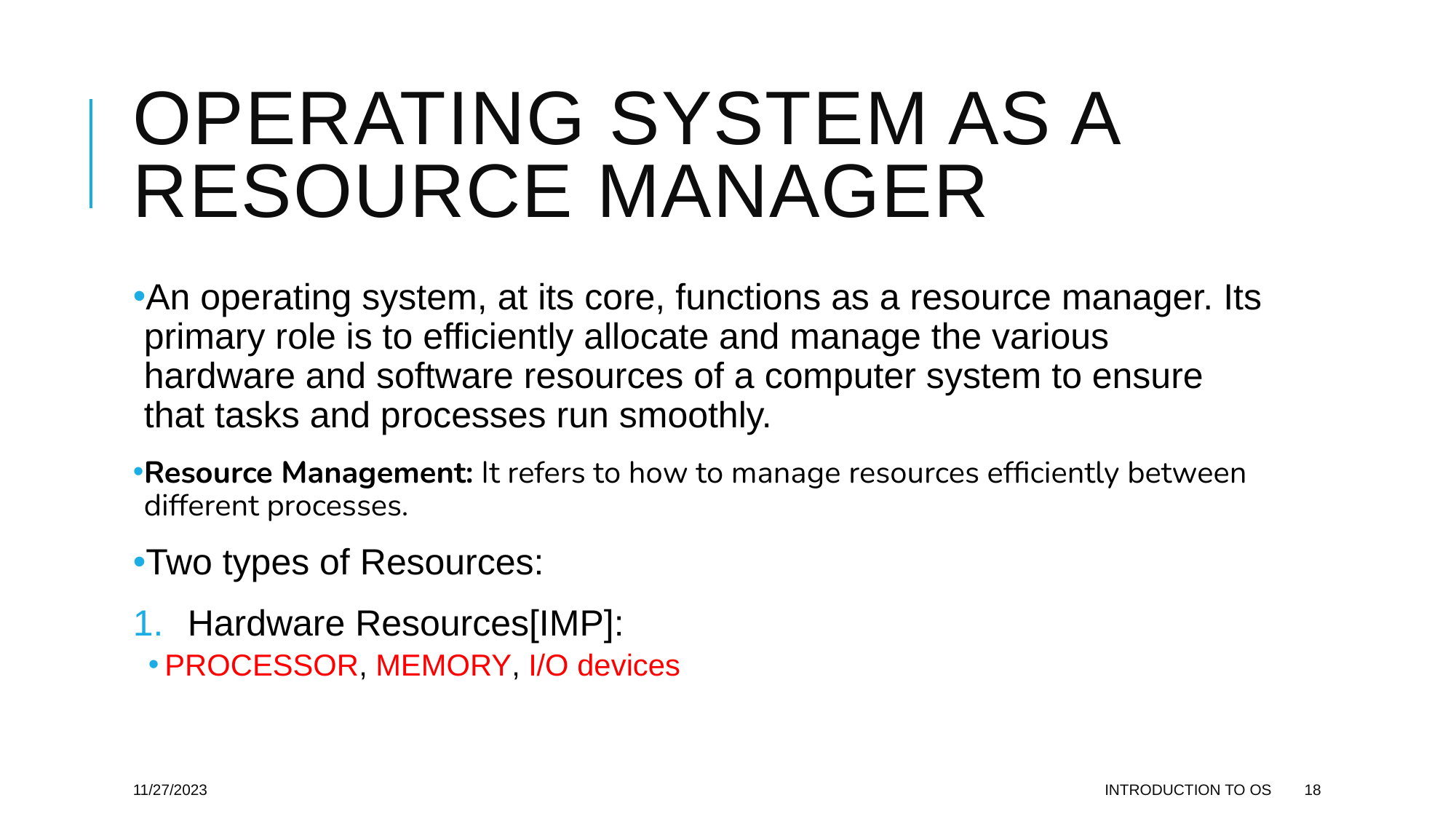

# OPERATING SYSTEM AS A RESOURCE MANAGER
An operating system, at its core, functions as a resource manager. Its primary role is to efficiently allocate and manage the various hardware and software resources of a computer system to ensure that tasks and processes run smoothly.
Resource Management: It refers to how to manage resources efficiently between different processes.
Two types of Resources:
Hardware Resources[IMP]:
PROCESSOR, MEMORY, I/O devices

11/27/2023
Introduction to OS
18